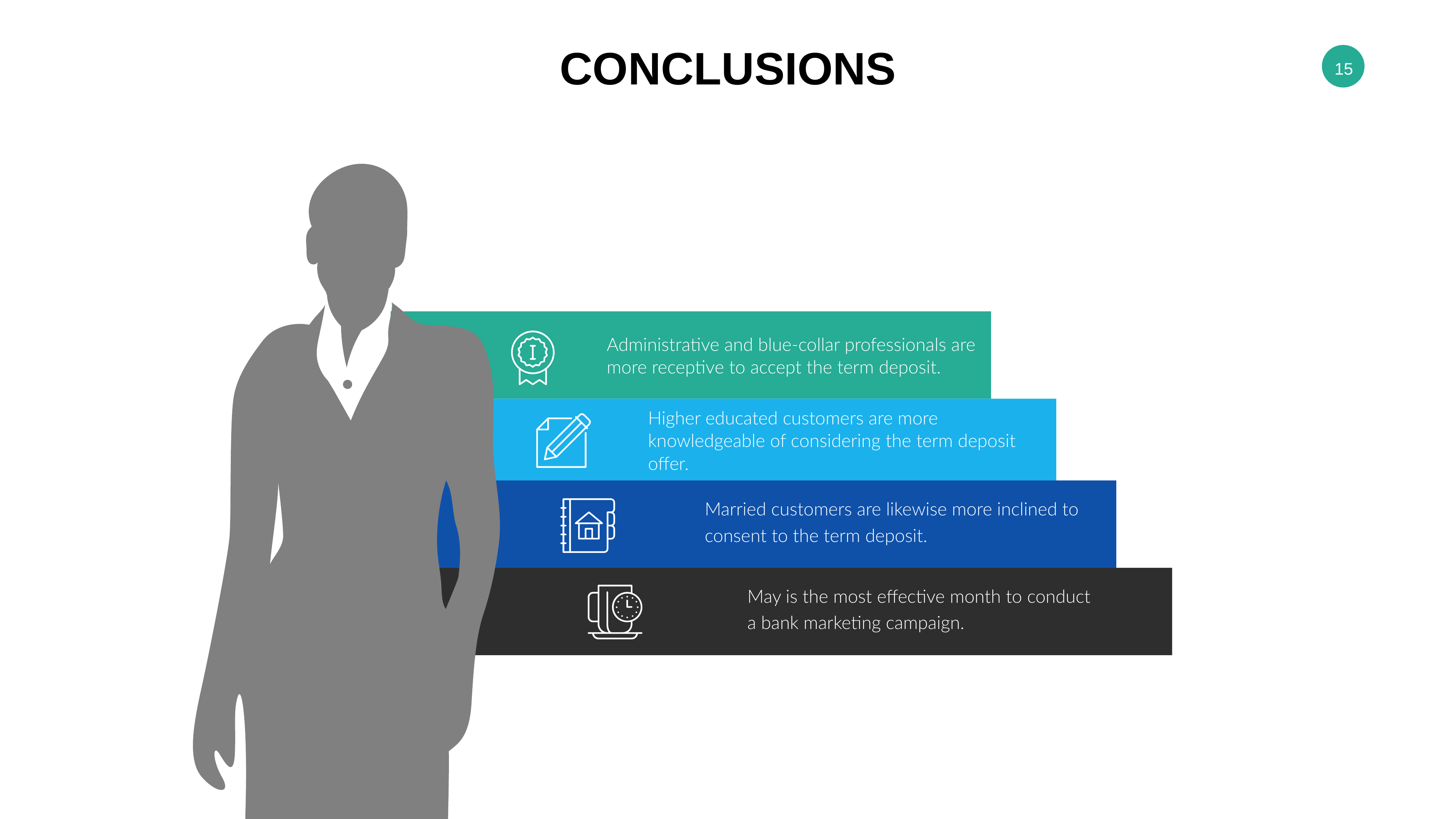

CONCLUSIONS

Administrative and blue-collar professionals are more receptive to accept the term deposit.

Higher educated customers are more knowledgeable of considering the term deposit offer.

Married customers are likewise more inclined to
consent to the term deposit.

May is the most effective month to conduct
a bank marketing campaign.